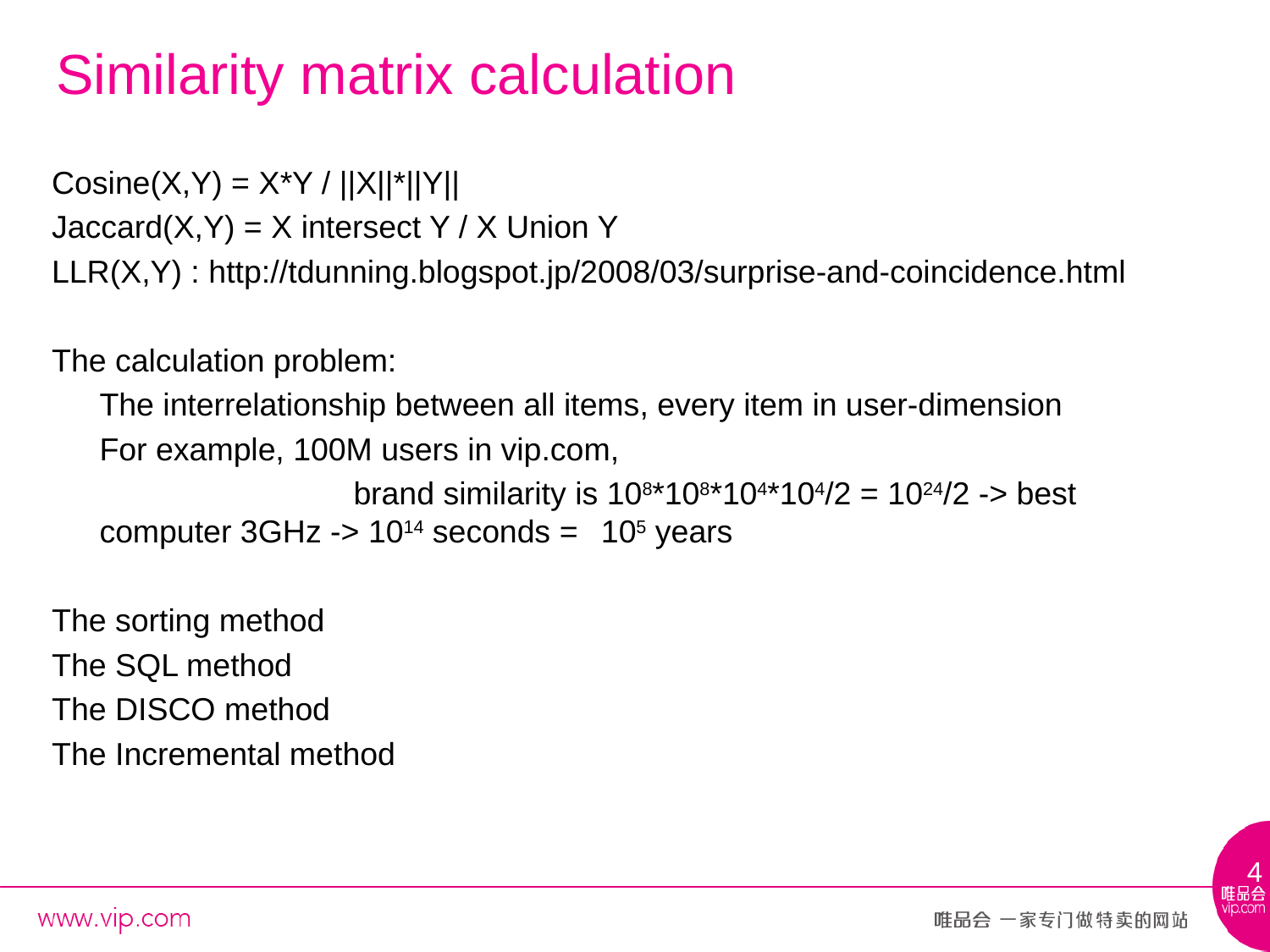

# Similarity matrix calculation
Cosine(X,Y) = X*Y / ||X||*||Y||
Jaccard(X,Y) = X intersect Y / X Union Y
LLR(X,Y) : http://tdunning.blogspot.jp/2008/03/surprise-and-coincidence.html

The calculation problem:
	The interrelationship between all items, every item in user-dimension
	For example, 100M users in vip.com,
			brand similarity is 108*108*104*104/2 = 1024/2 -> best computer 3GHz -> 1014 seconds =   105 years

The sorting method
The SQL method
The DISCO method
The Incremental method